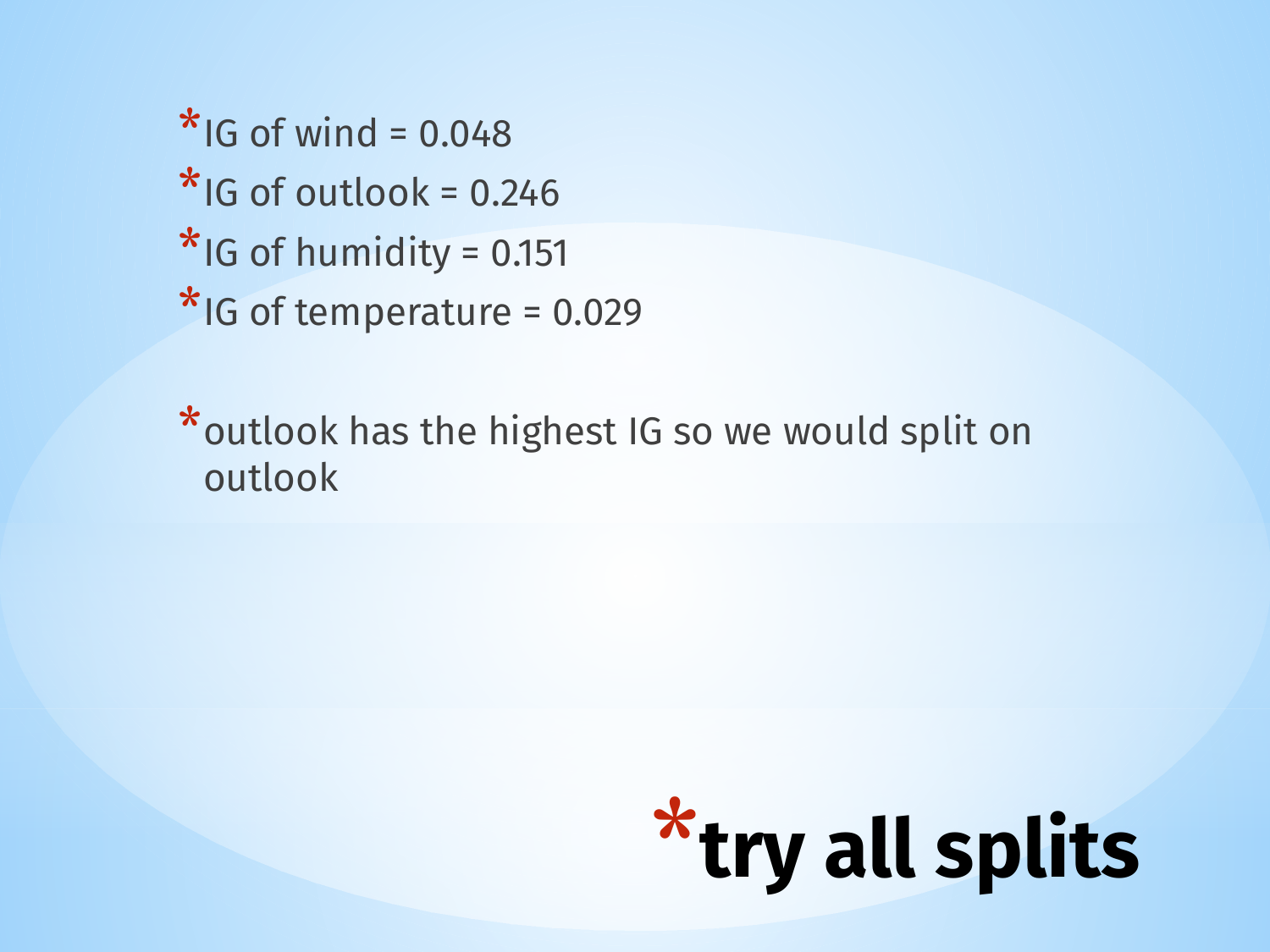

IG of wind = 0.048
IG of outlook = 0.246
IG of humidity = 0.151
IG of temperature = 0.029

outlook has the highest IG so we would split on outlook
# try all splits